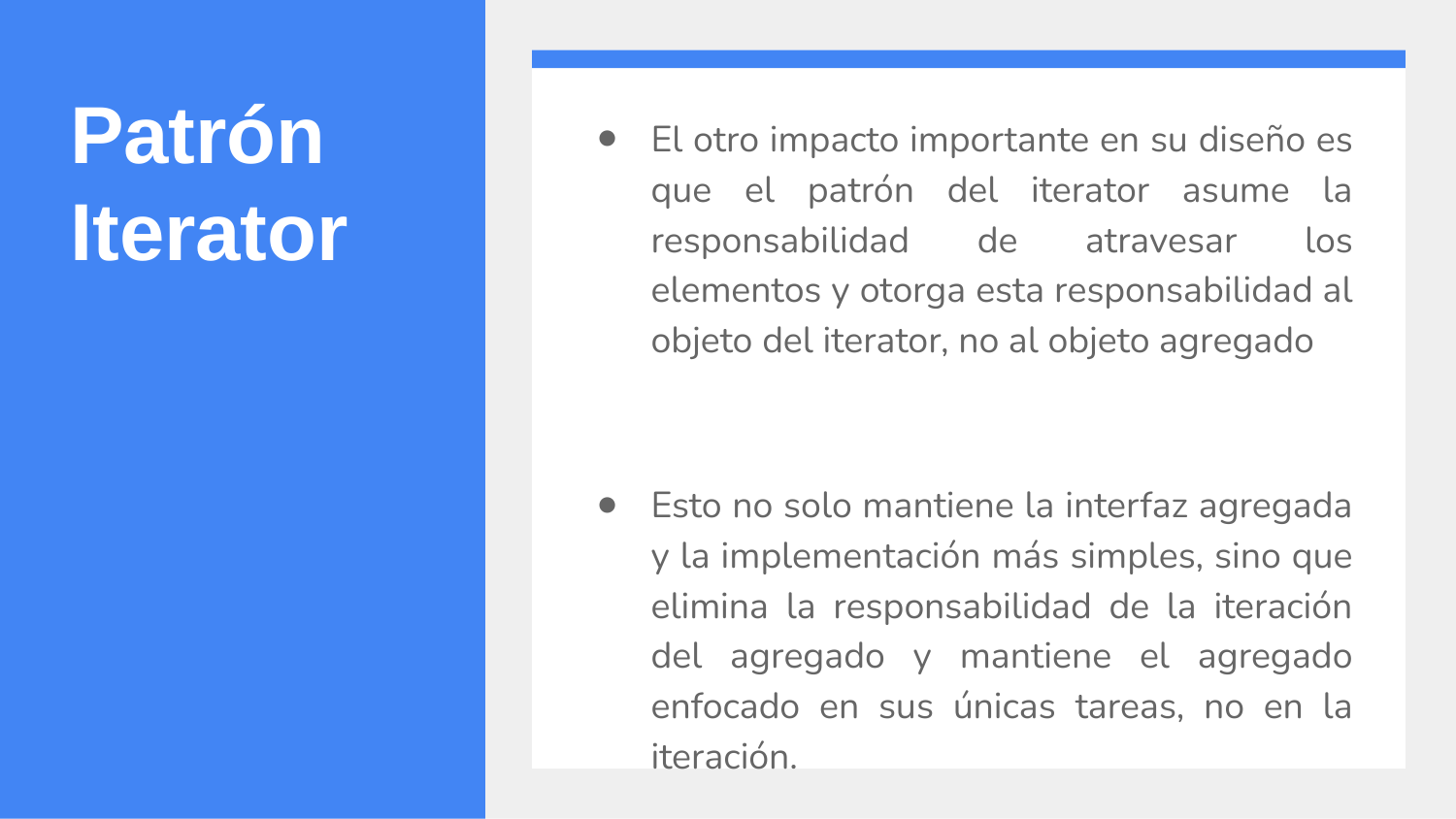

# Patrón Iterator
El otro impacto importante en su diseño es que el patrón del iterator asume la responsabilidad de atravesar los elementos y otorga esta responsabilidad al objeto del iterator, no al objeto agregado

Esto no solo mantiene la interfaz agregada y la implementación más simples, sino que elimina la responsabilidad de la iteración del agregado y mantiene el agregado enfocado en sus únicas tareas, no en la iteración.